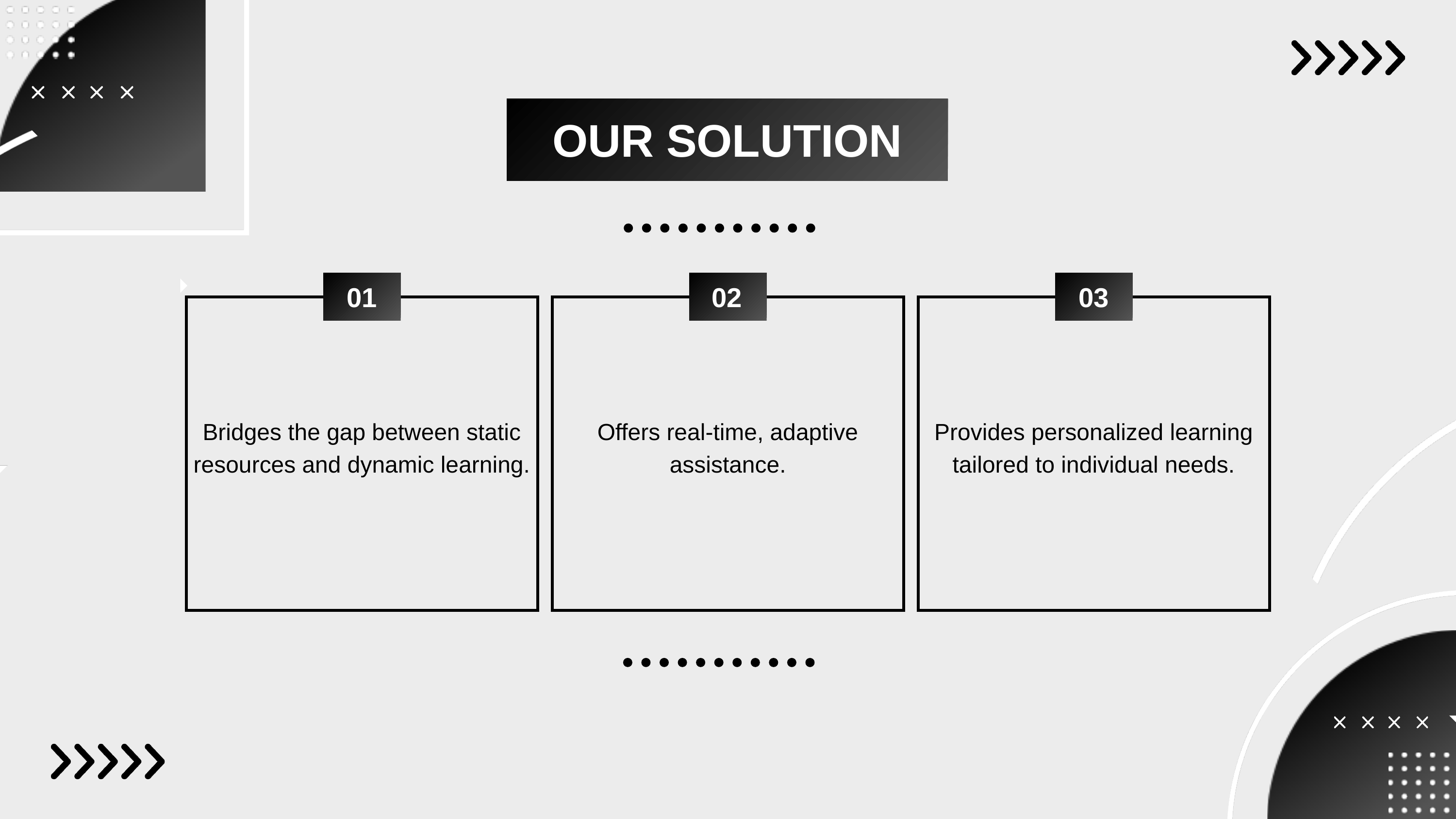

OUR SOLUTION

01
02
03

Bridges the gap between static resources and dynamic learning.

Offers real-time, adaptive assistance.

Provides personalized learning tailored to individual needs.